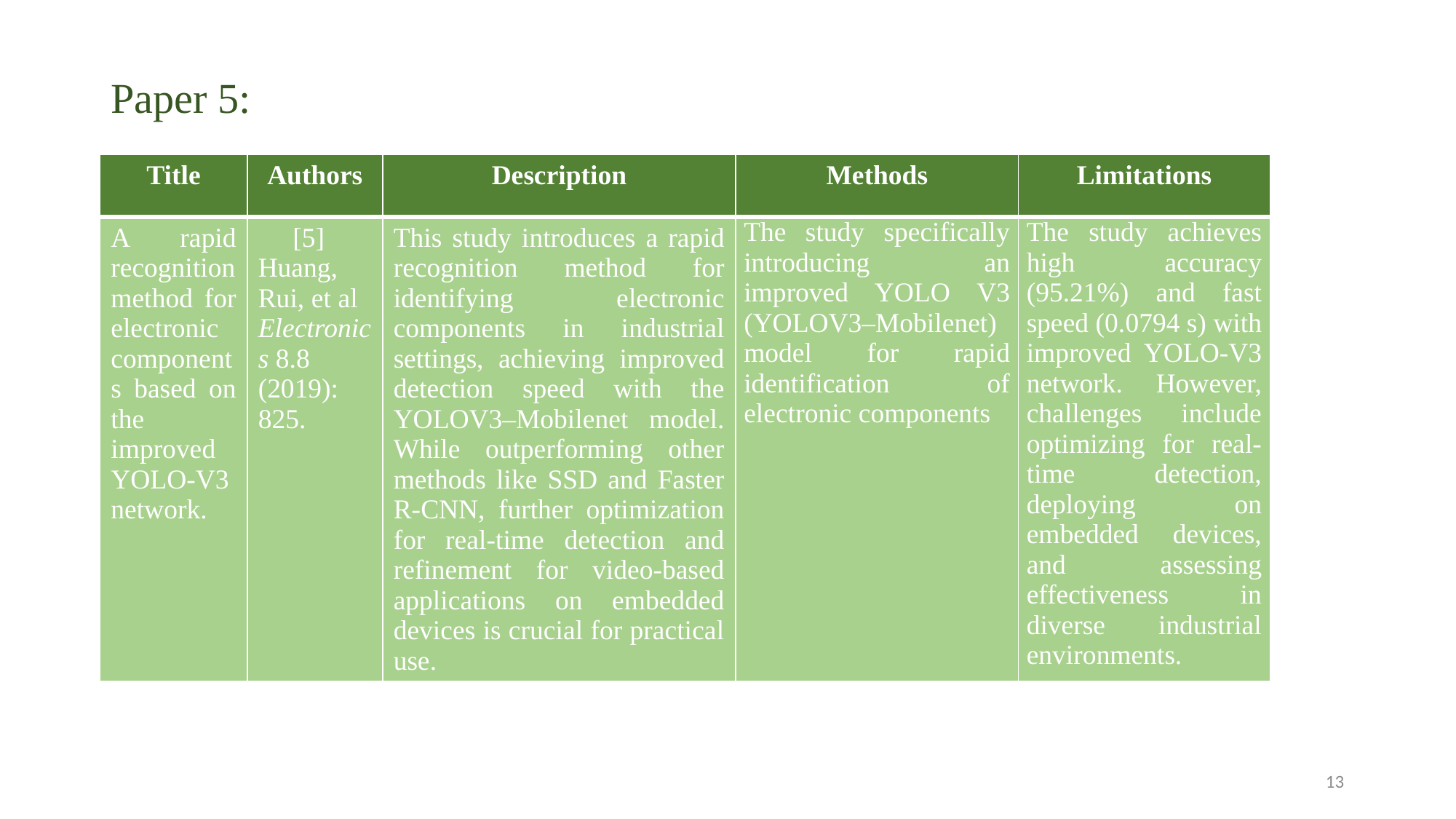

# Paper 5:
| Title | Authors | Description | Methods | Limitations |
| --- | --- | --- | --- | --- |
| A rapid recognition method for electronic components based on the improved YOLO-V3 network. | [5] Huang, Rui, et al Electronics 8.8 (2019): 825. | This study introduces a rapid recognition method for identifying electronic components in industrial settings, achieving improved detection speed with the YOLOV3–Mobilenet model. While outperforming other methods like SSD and Faster R-CNN, further optimization for real-time detection and refinement for video-based applications on embedded devices is crucial for practical use. | The study specifically introducing an improved YOLO V3 (YOLOV3–Mobilenet) model for rapid identification of electronic components | The study achieves high accuracy (95.21%) and fast speed (0.0794 s) with improved YOLO-V3 network. However, challenges include optimizing for real-time detection, deploying on embedded devices, and assessing effectiveness in diverse industrial environments. |
13